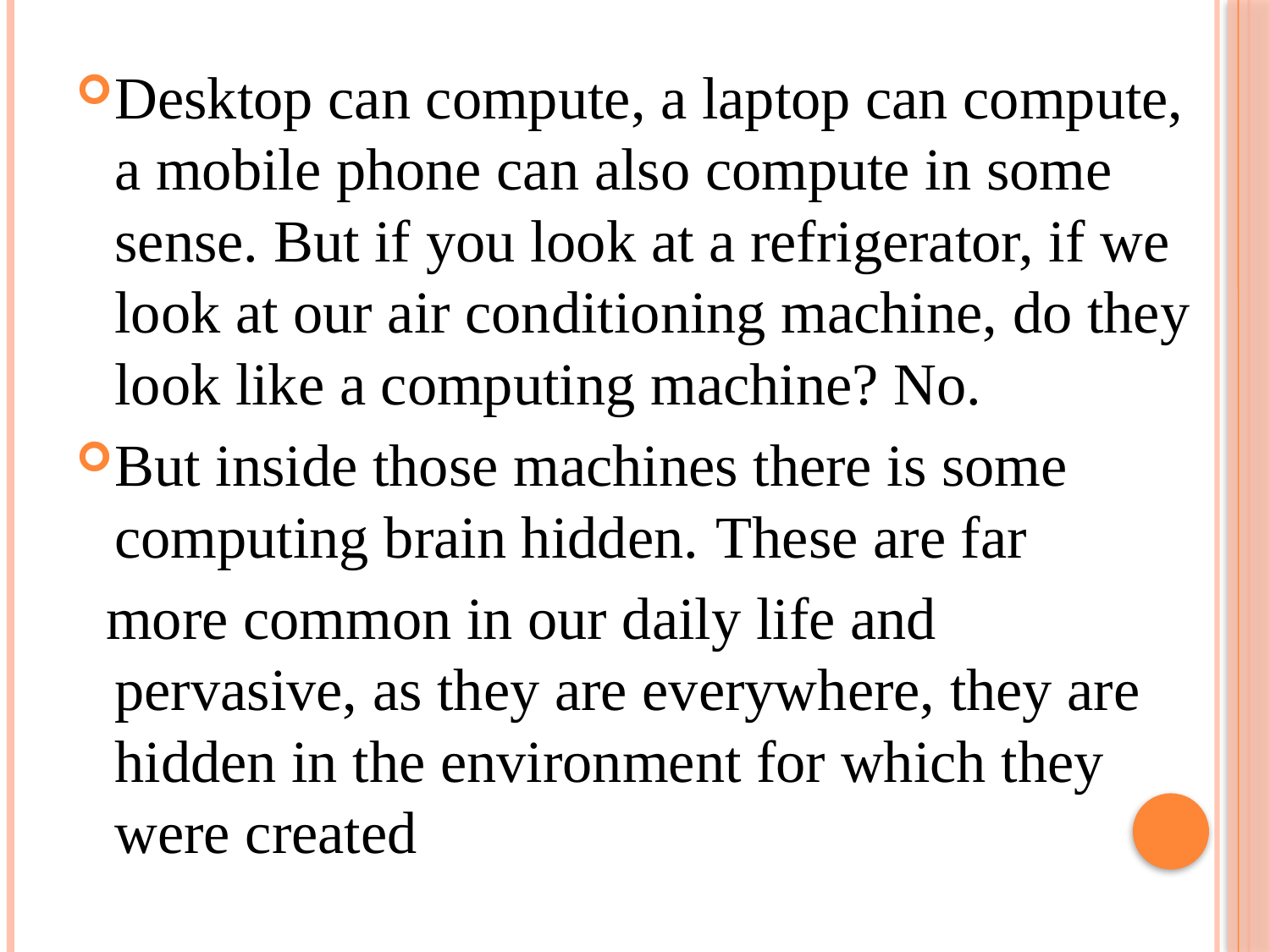

Desktop can compute, a laptop can compute, a mobile phone can also compute in some sense. But if you look at a refrigerator, if we look at our air conditioning machine, do they look like a computing machine? No.
But inside those machines there is some computing brain hidden. These are far
  more common in our daily life and pervasive, as they are everywhere, they are hidden in the environment for which they were created